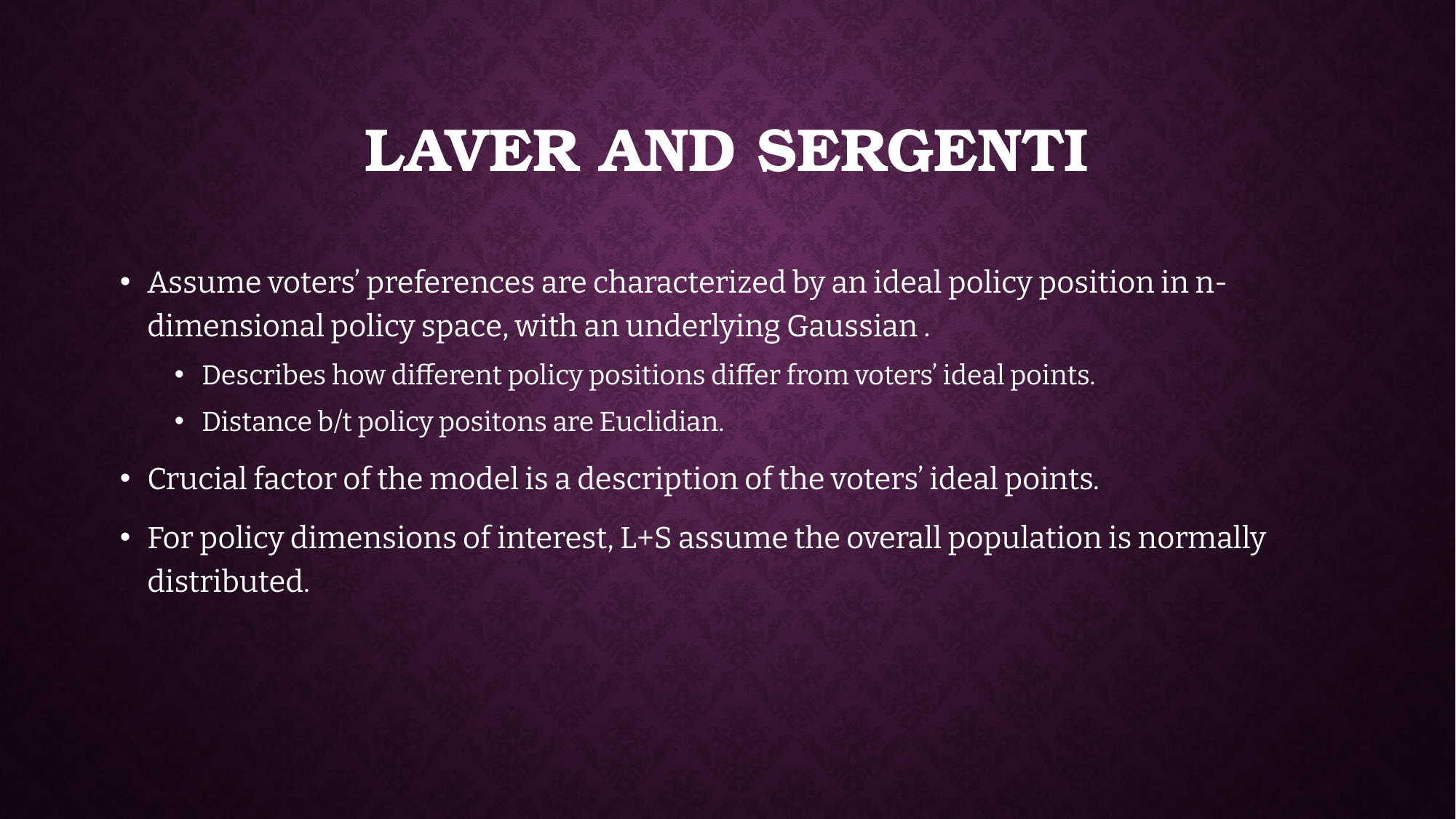

# Laver And Sergenti
Assume voters’ preferences are characterized by an ideal policy position in n-dimensional policy space, with an underlying Gaussian .
Describes how different policy positions differ from voters’ ideal points.
Distance b/t policy positons are Euclidian.
Crucial factor of the model is a description of the voters’ ideal points.
For policy dimensions of interest, L+S assume the overall population is normally distributed.